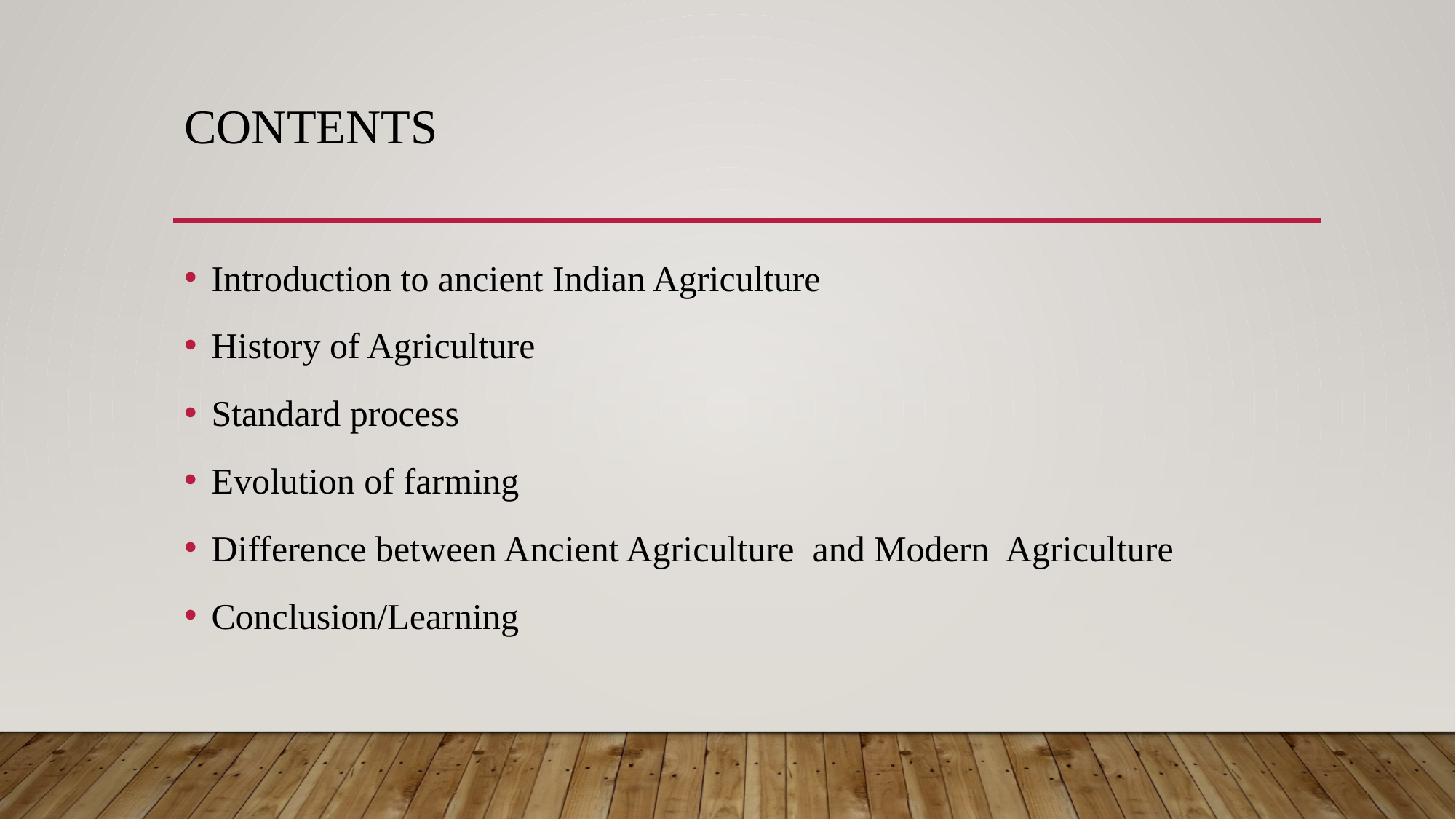

# Contents
Introduction to ancient Indian Agriculture
History of Agriculture
Standard process
Evolution of farming
Difference between Ancient Agriculture  and Modern  Agriculture
Conclusion/Learning